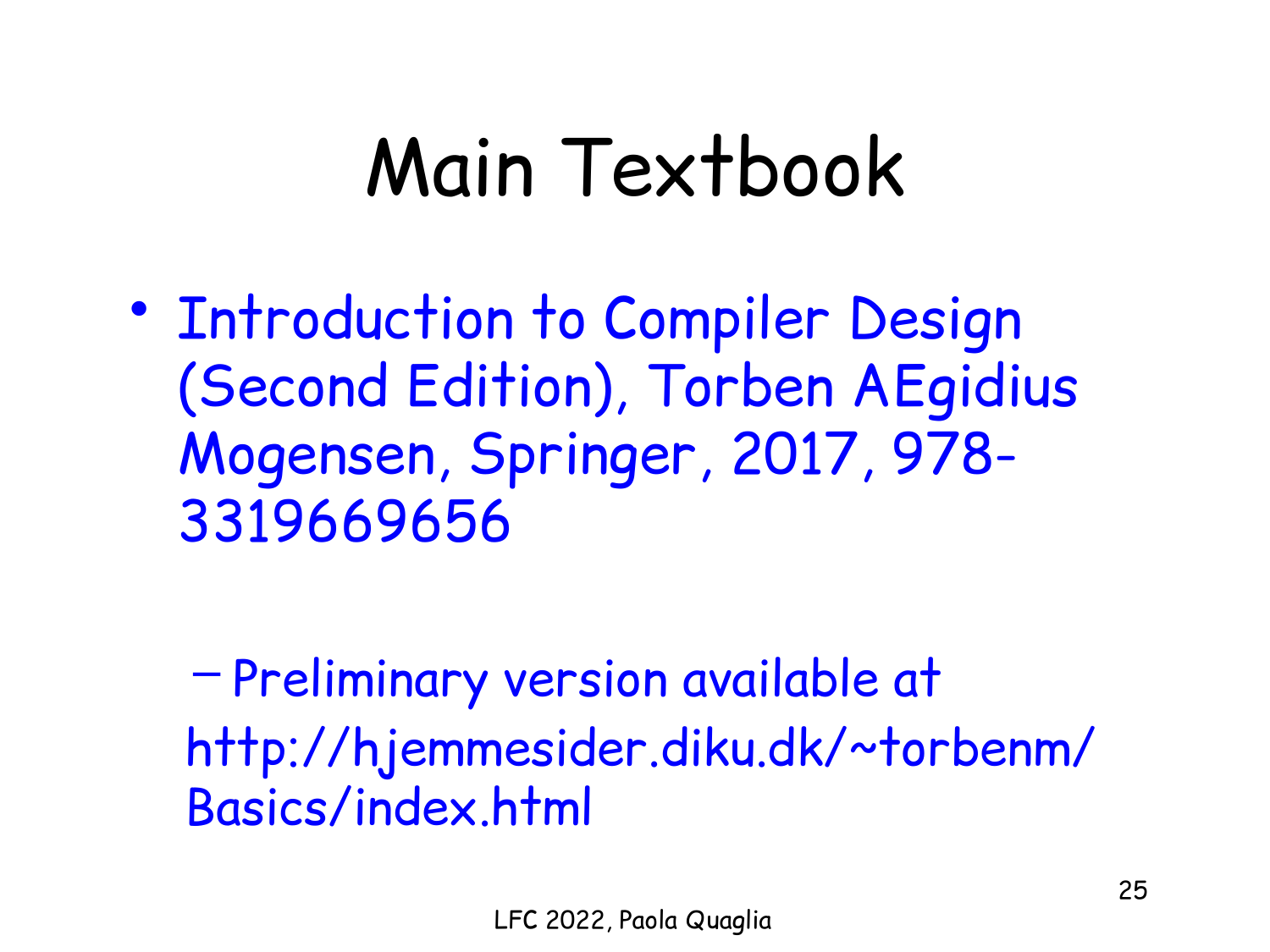

# Main Textbook

Introduction to Compiler Design (Second Edition), Torben AEgidius Mogensen, Springer, 2017, 978-3319669656

Preliminary version available at
http://hjemmesider.diku.dk/~torbenm/Basics/index.html

LFC 2022, Paola Quaglia
25